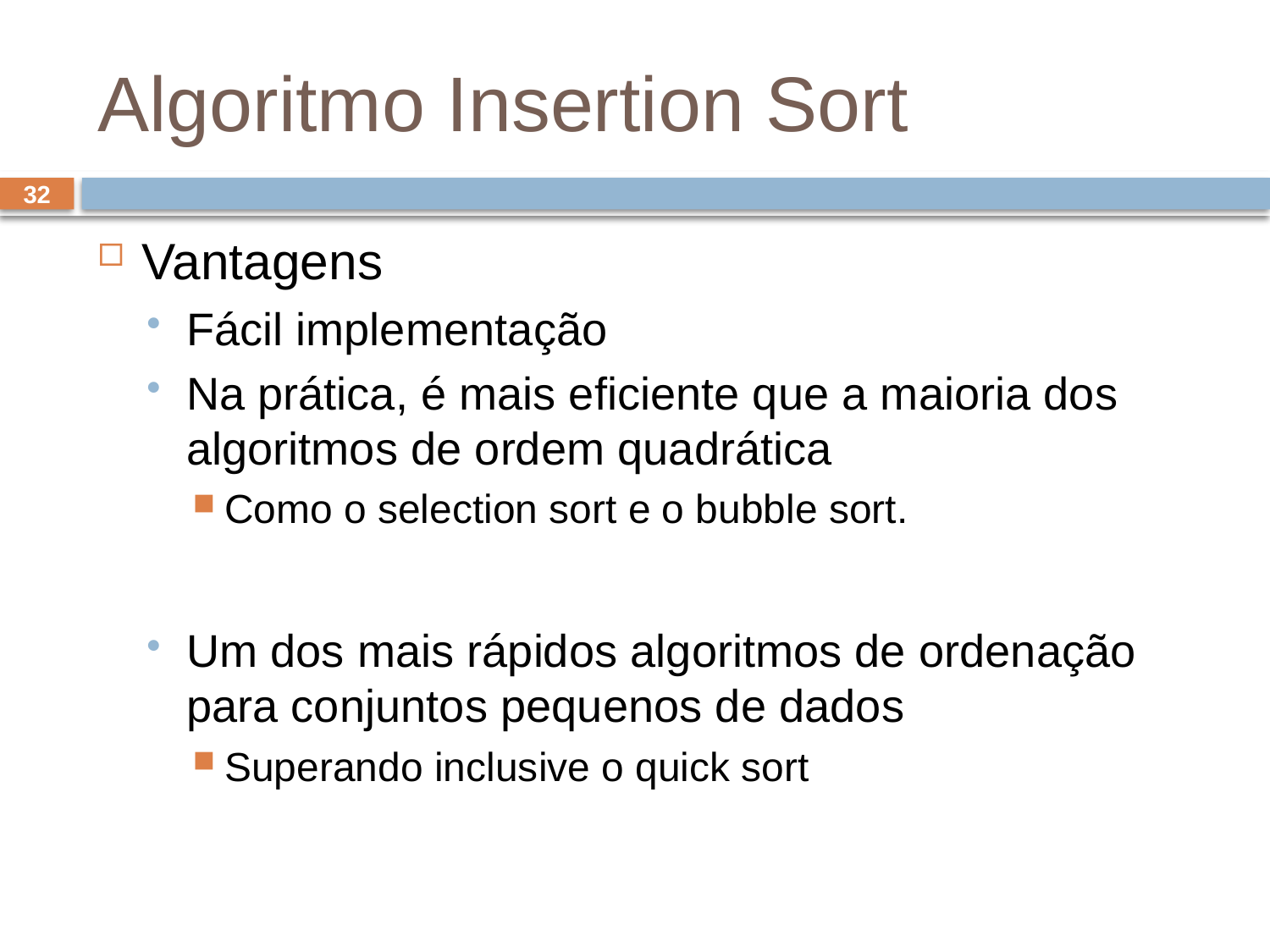

# Algoritmo Insertion Sort
32
Vantagens
Fácil implementação
Na prática, é mais eficiente que a maioria dos algoritmos de ordem quadrática
Como o selection sort e o bubble sort.

Um dos mais rápidos algoritmos de ordenação para conjuntos pequenos de dados
Superando inclusive o quick sort